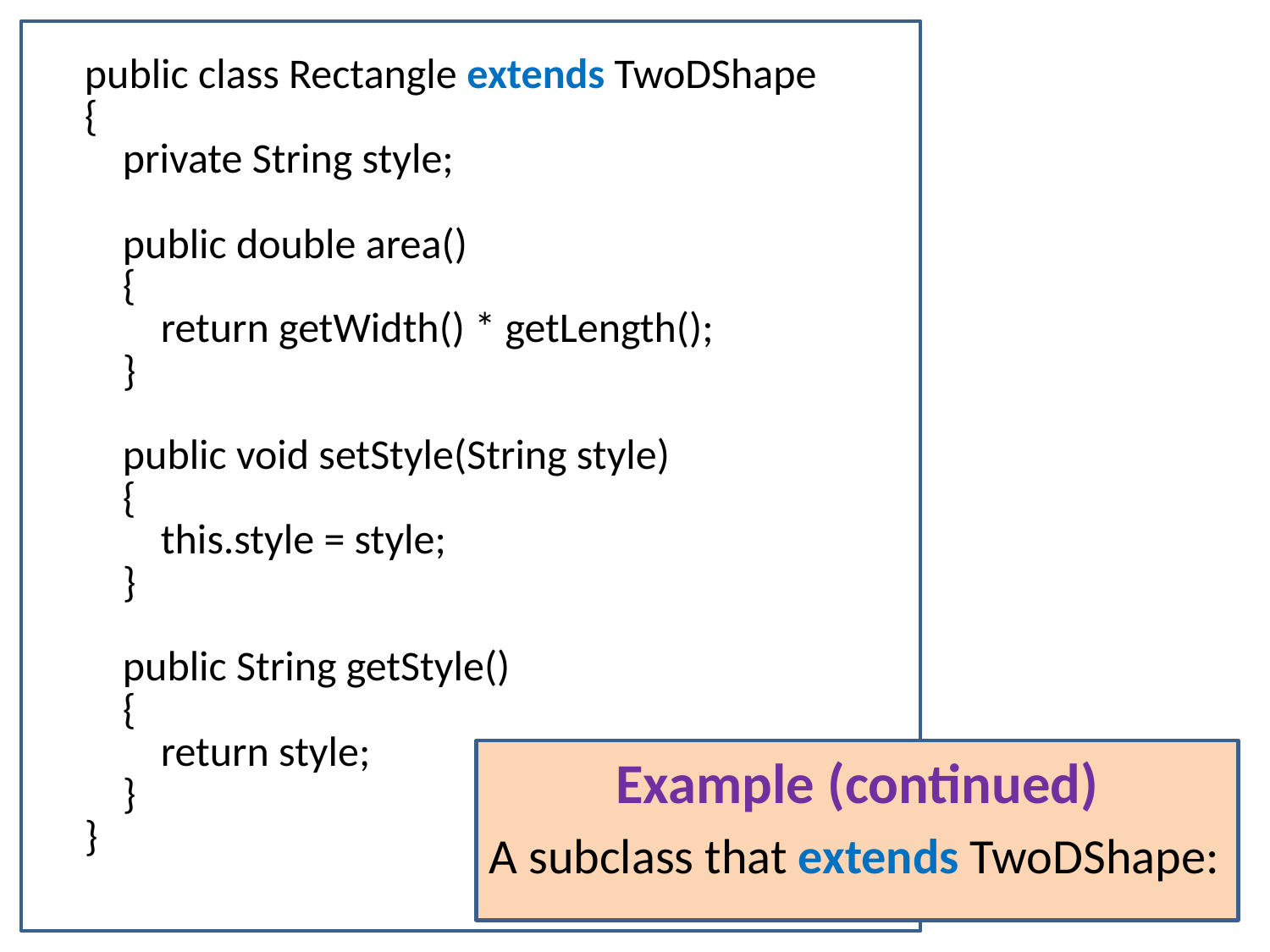

public class Rectangle extends TwoDShape
{
    private String style;

    public double area()
    {
        return getWidth() * getLength();
    }

    public void setStyle(String style)
    {
        this.style = style;
    }

    public String getStyle()
    {
        return style;
    }
}

Example (continued)
A subclass that extends TwoDShape:

12